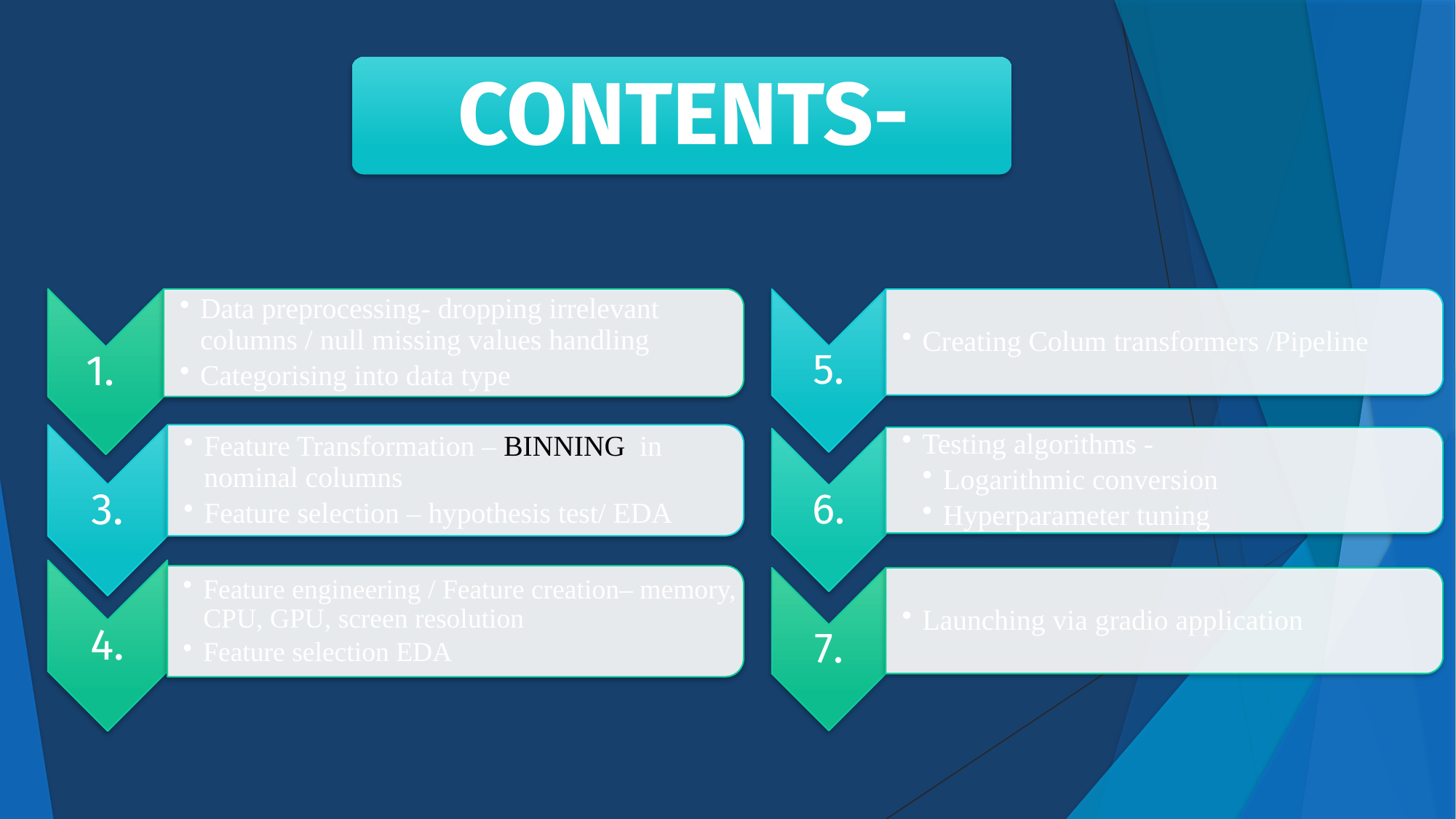

CONTENTS-
5.
Creating Colum transformers /Pipeline
6.
Testing algorithms -
Logarithmic conversion
Hyperparameter tuning
7.
Launching via gradio application
1.
Data preprocessing- dropping irrelevant columns / null missing values handling
Categorising into data type
3.
Feature Transformation – BINNING  in nominal columns
Feature selection – hypothesis test/ EDA
4.
Feature engineering / Feature creation– memory, CPU, GPU, screen resolution
Feature selection EDA